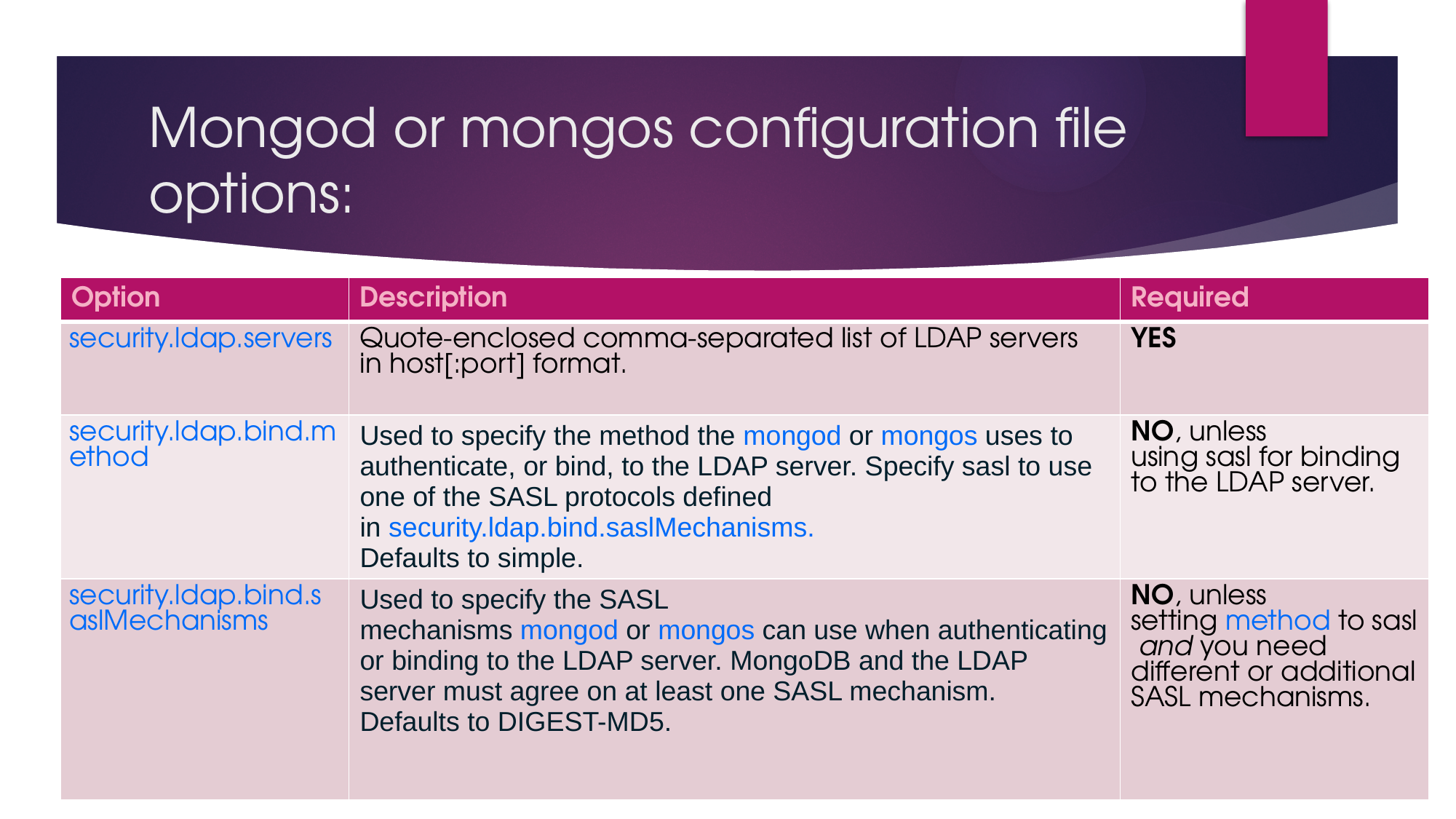

# Mongod or mongos configuration file options:
| Option | Description | Required |
| --- | --- | --- |
| security.ldap.servers | Quote-enclosed comma-separated list of LDAP servers in host[:port] format. | YES |
| security.ldap.bind.method | Used to specify the method the mongod or mongos uses to authenticate, or bind, to the LDAP server. Specify sasl to use one of the SASL protocols defined in security.ldap.bind.saslMechanisms. Defaults to simple. | NO, unless using sasl for binding to the LDAP server. |
| security.ldap.bind.saslMechanisms | Used to specify the SASL mechanisms mongod or mongos can use when authenticating or binding to the LDAP server. MongoDB and the LDAP server must agree on at least one SASL mechanism. Defaults to DIGEST-MD5. | NO, unless setting method to sasl and you need different or additional SASL mechanisms. |